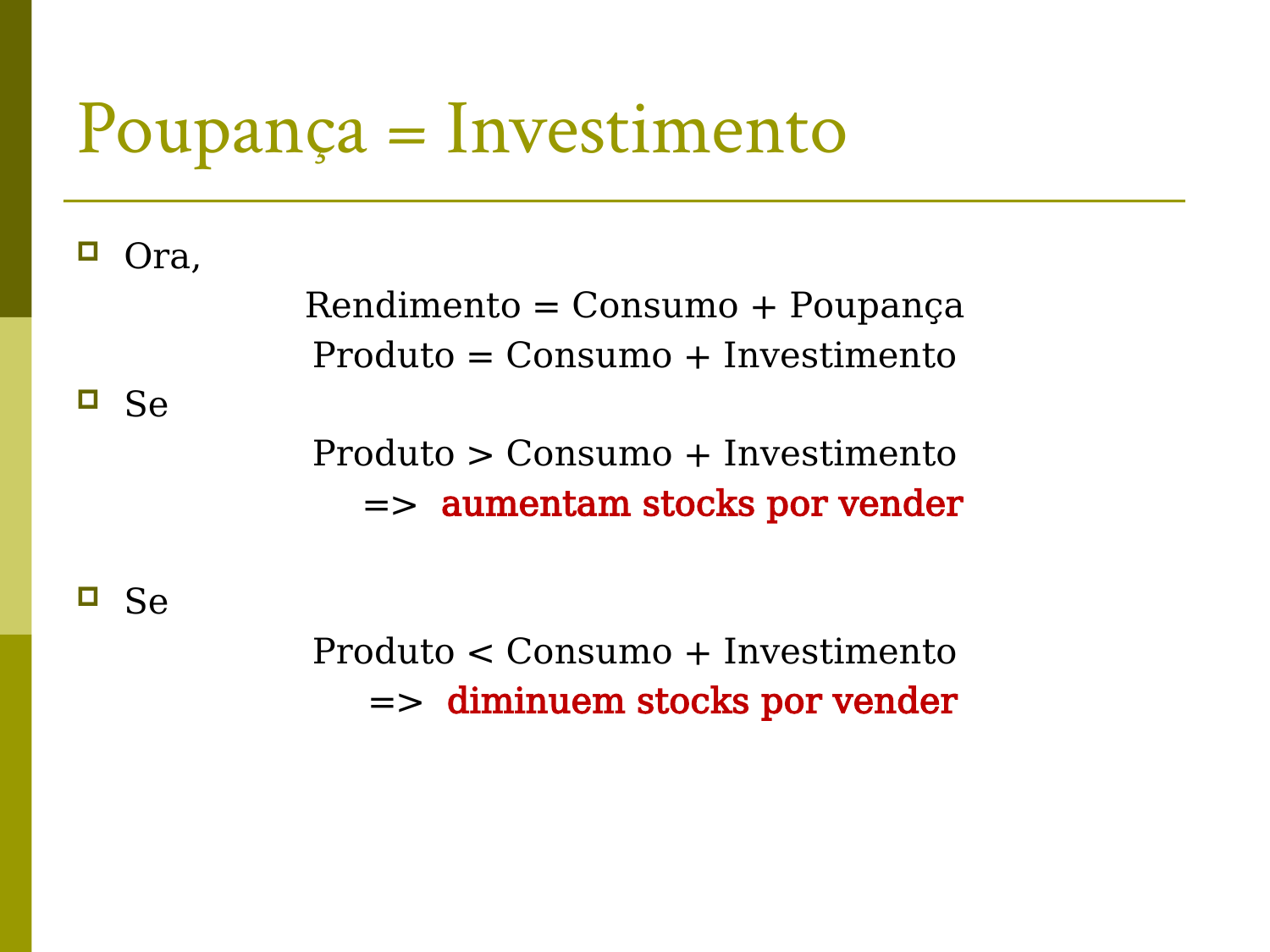

# Poupança = Investimento
Ora,
Rendimento = Consumo + Poupança
Produto = Consumo + Investimento
Se
Produto > Consumo + Investimento
     =>  aumentam stocks por vender

Se
Produto < Consumo + Investimento
     =>  diminuem stocks por vender